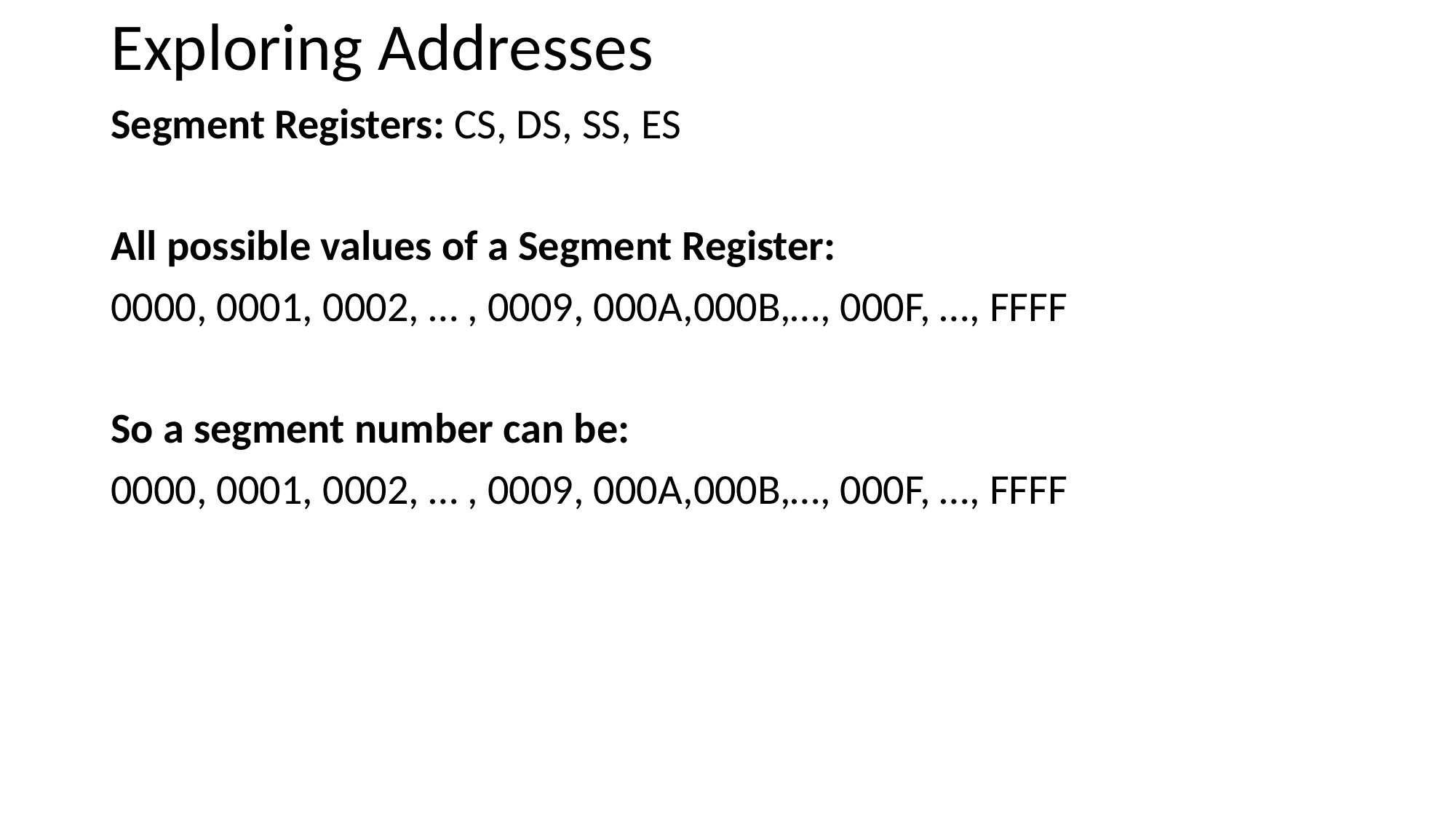

# Exploring Addresses
Segment Registers: CS, DS, SS, ES

All possible values of a Segment Register:
0000, 0001, 0002, … , 0009, 000A,000B,…, 000F, …, FFFF

So a segment number can be:
0000, 0001, 0002, … , 0009, 000A,000B,…, 000F, …, FFFF